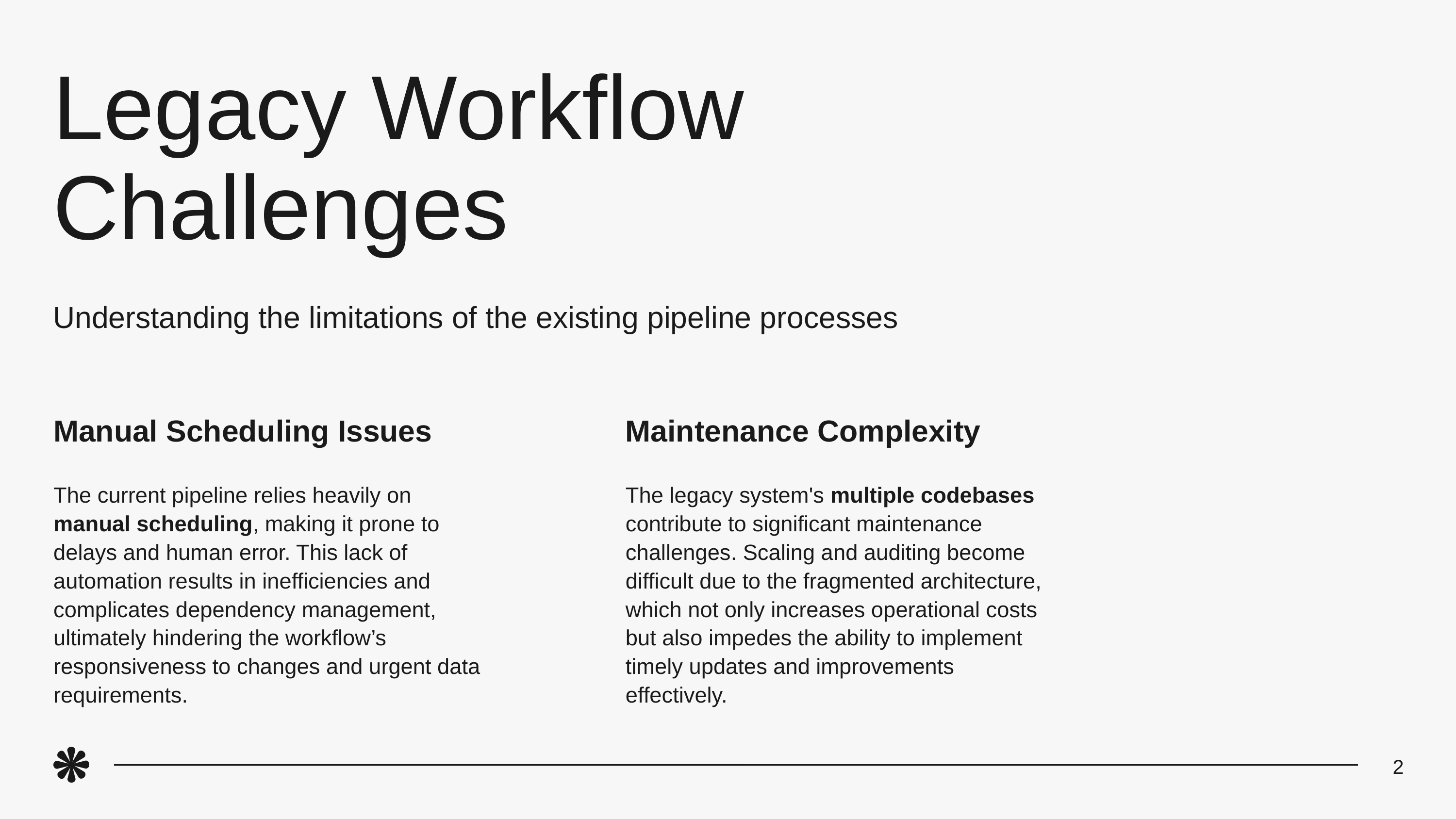

Legacy Workflow Challenges
Understanding the limitations of the existing pipeline processes
Manual Scheduling Issues
The current pipeline relies heavily on manual scheduling, making it prone to delays and human error. This lack of automation results in inefficiencies and complicates dependency management, ultimately hindering the workflow’s responsiveness to changes and urgent data requirements.
Maintenance Complexity
The legacy system's multiple codebases contribute to significant maintenance challenges. Scaling and auditing become difficult due to the fragmented architecture, which not only increases operational costs but also impedes the ability to implement timely updates and improvements effectively.

2